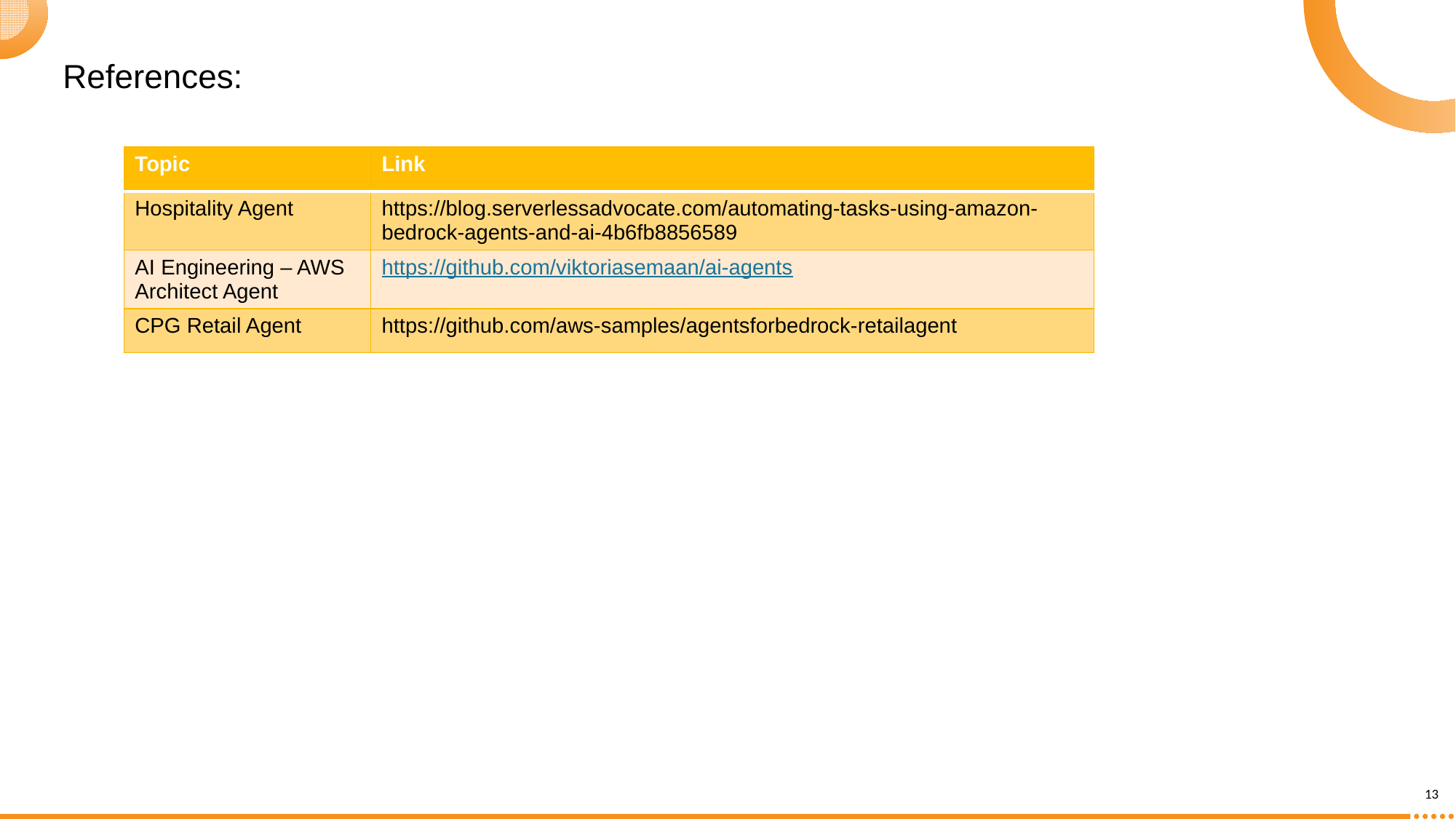

References:
| Topic | Link |
| --- | --- |
| Hospitality Agent | https://blog.serverlessadvocate.com/automating-tasks-using-amazon-bedrock-agents-and-ai-4b6fb8856589 |
| AI Engineering – AWS Architect Agent | https://github.com/viktoriasemaan/ai-agents |
| CPG Retail Agent | https://github.com/aws-samples/agentsforbedrock-retailagent |